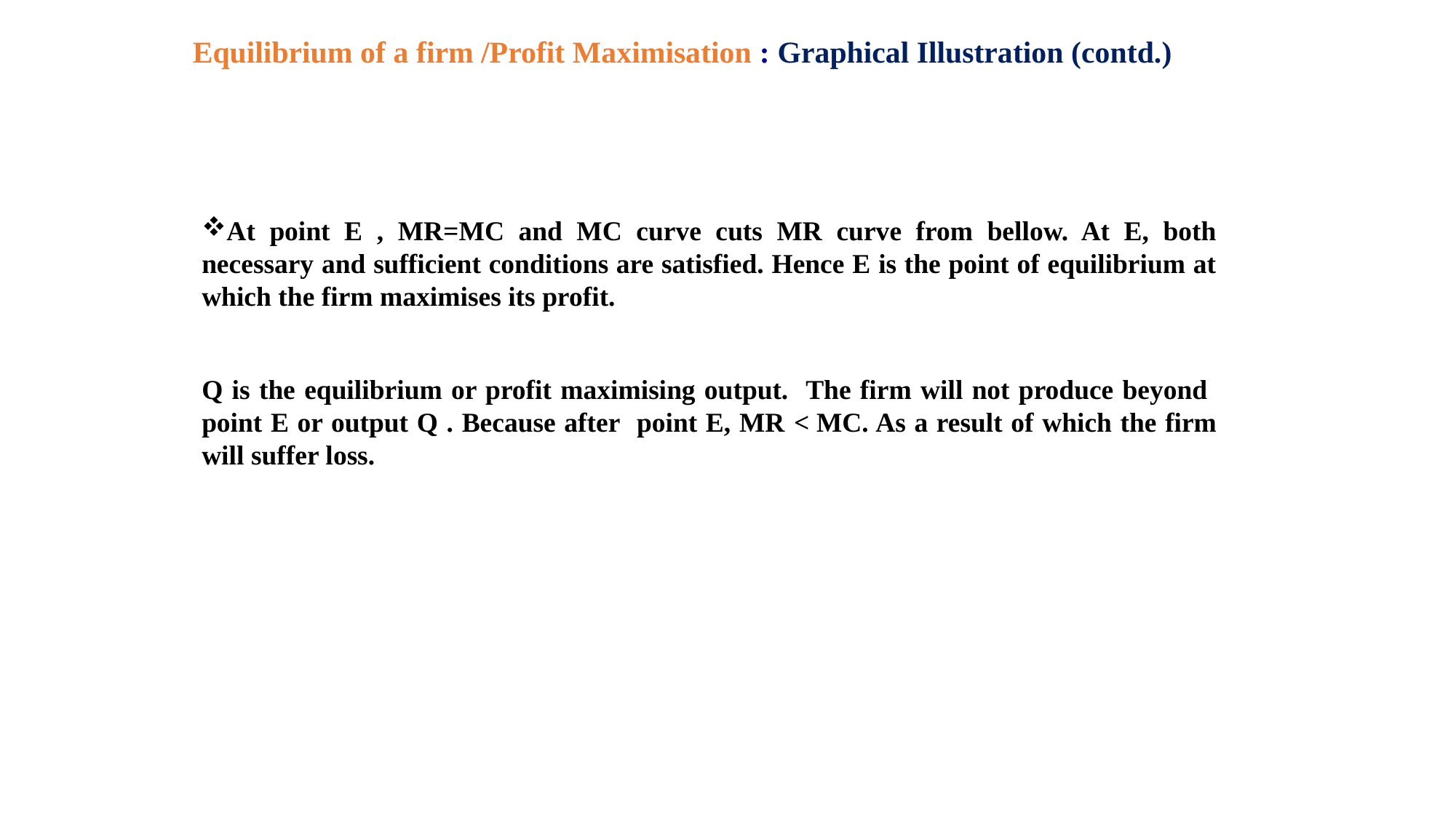

Equilibrium of a firm /Profit Maximisation : Graphical Illustration (contd.)

At point E , MR=MC and MC curve cuts MR curve from bellow. At E, both necessary and sufficient conditions are satisfied. Hence E is the point of equilibrium at which the firm maximises its profit.

Q is the equilibrium or profit maximising output.  The firm will not produce beyond  point E or output Q . Because after  point E, MR < MC. As a result of which the firm will suffer loss.